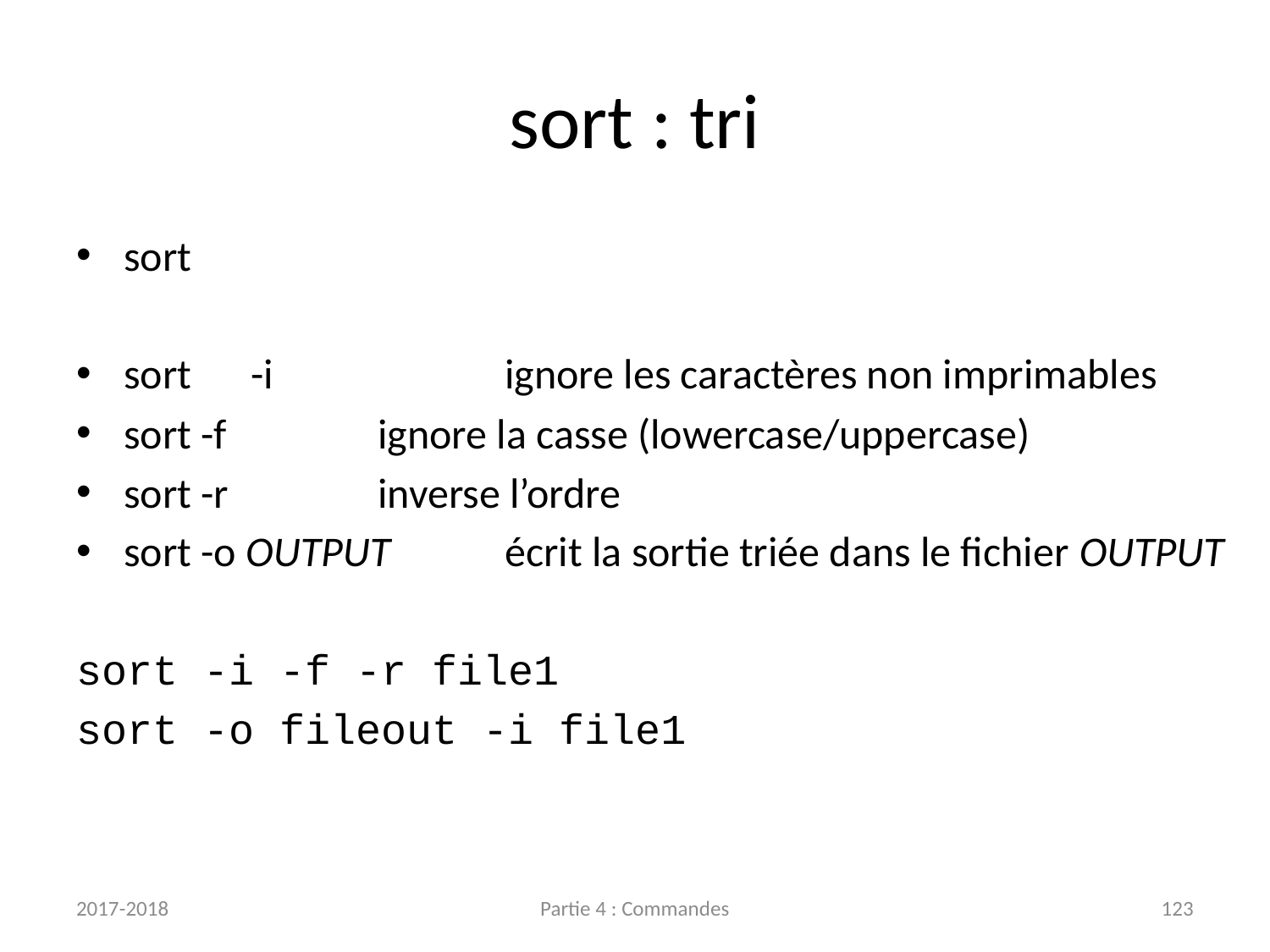

# sort : tri
sort

sort	-i		ignore les caractères non imprimables
sort -f		ignore la casse (lowercase/uppercase)
sort -r 		inverse l’ordre
sort -o OUTPUT	écrit la sortie triée dans le fichier OUTPUT

sort -i -f -r file1
sort -o fileout -i file1
2017-2018
Partie 4 : Commandes
123